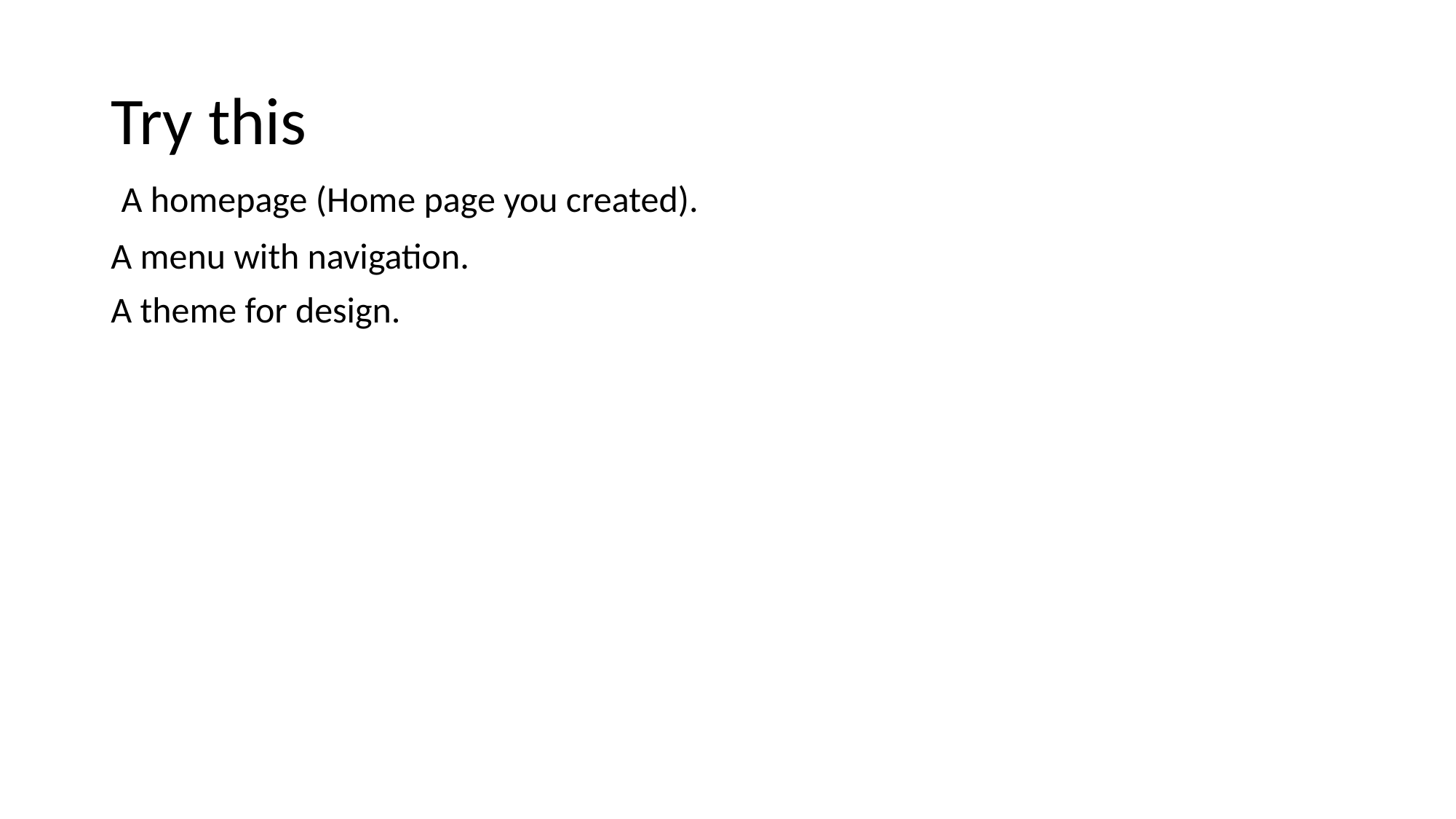

# Try this
 A homepage (Home page you created).
A menu with navigation.
A theme for design.